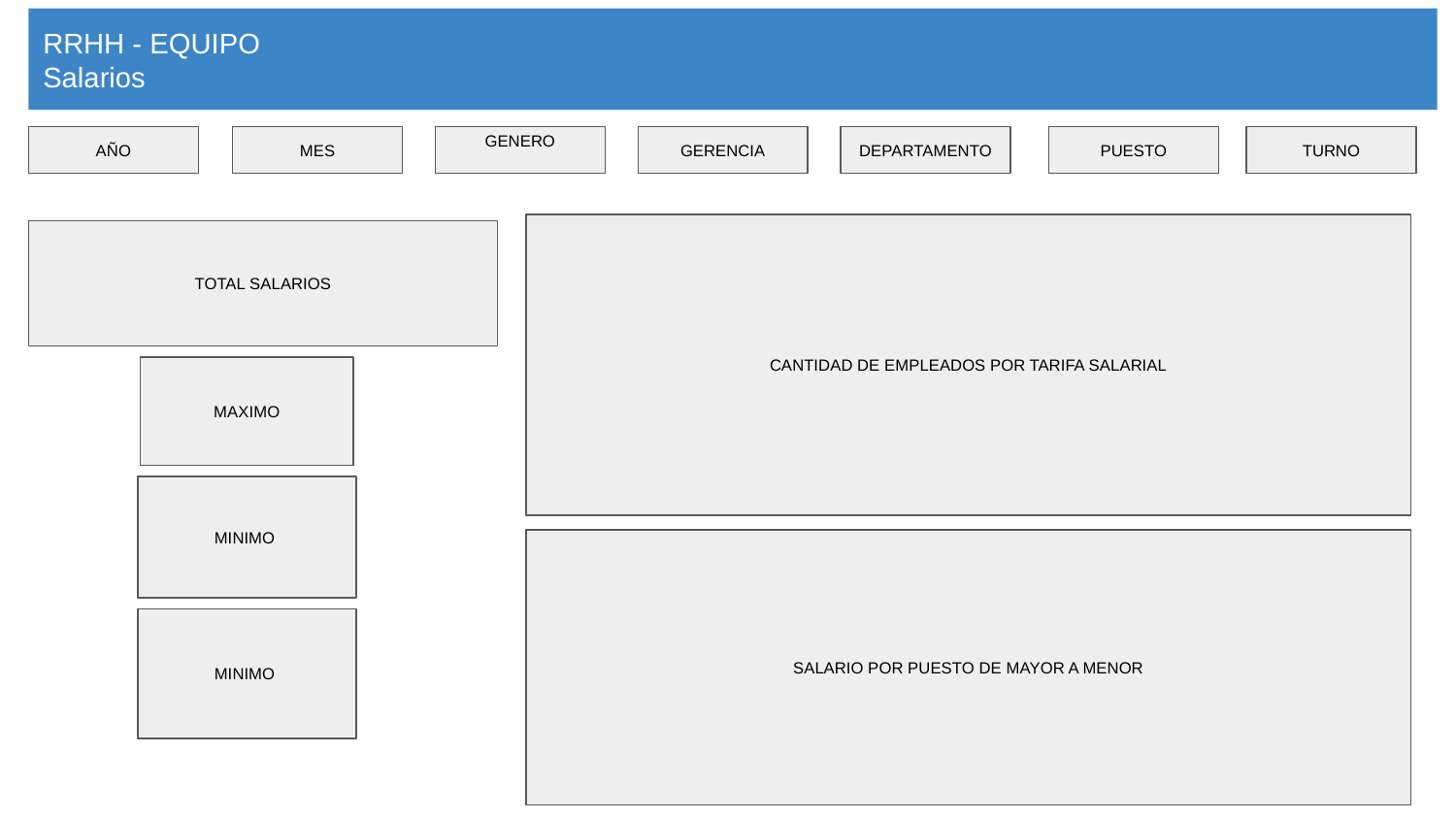

RRHH - EQUIPO
Salarios
AÑO
MES
GENERO
GERENCIA
DEPARTAMENTO
PUESTO
TURNO
CANTIDAD DE EMPLEADOS POR TARIFA SALARIAL
TOTAL SALARIOS
MAXIMO
MINIMO
SALARIO POR PUESTO DE MAYOR A MENOR
MINIMO